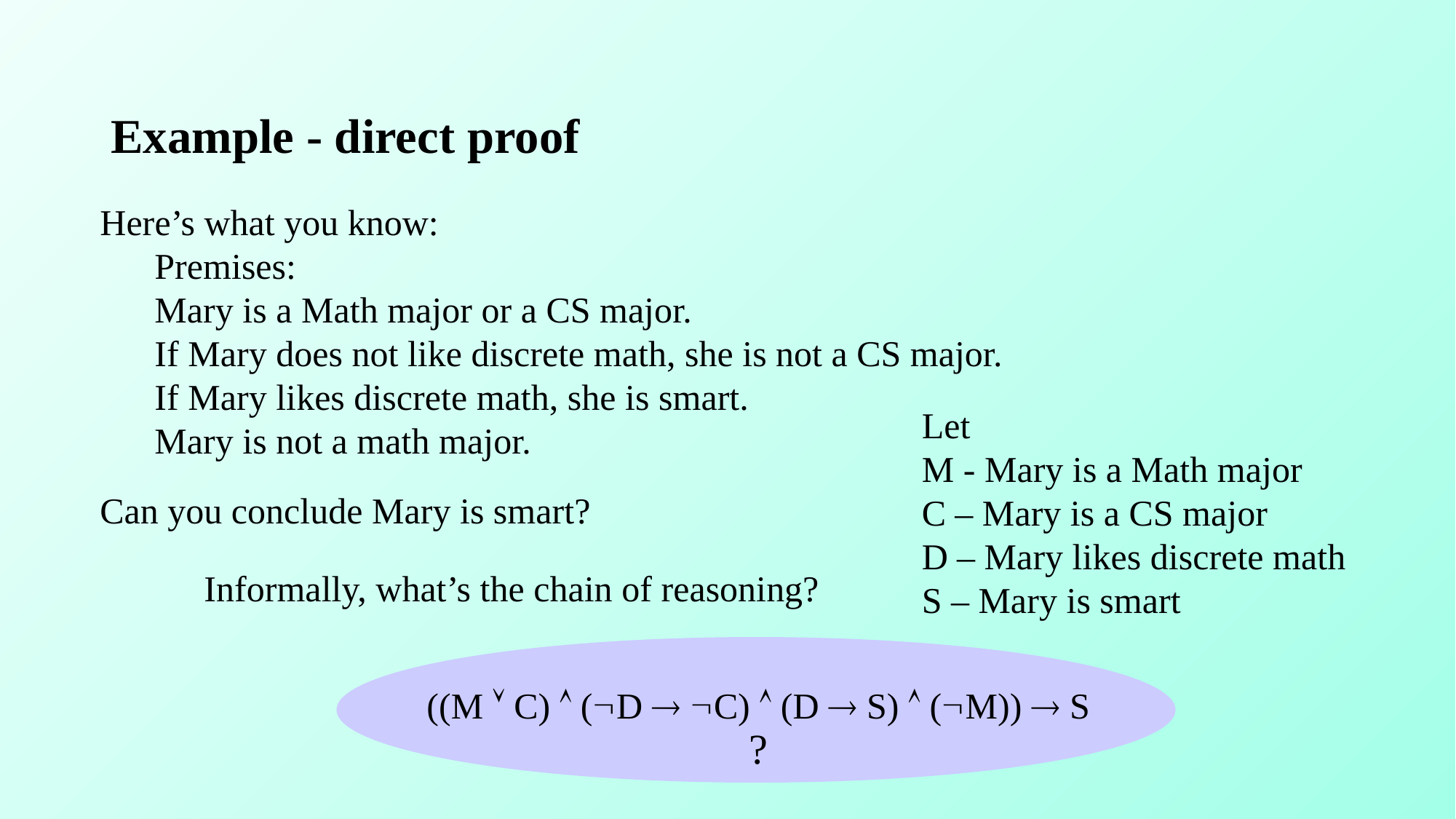

# Example - direct proof
Here’s what you know:
Premises:
Mary is a Math major or a CS major.
If Mary does not like discrete math, she is not a CS major.
If Mary likes discrete math, she is smart.
Mary is not a math major.

Can you conclude Mary is smart?

Let
M - Mary is a Math major
C – Mary is a CS major
D – Mary likes discrete math
S – Mary is smart
Informally, what’s the chain of reasoning?

((M ∨ C) ∧ (¬D → ¬C) ∧ (D → S) ∧ (¬M)) → S
?